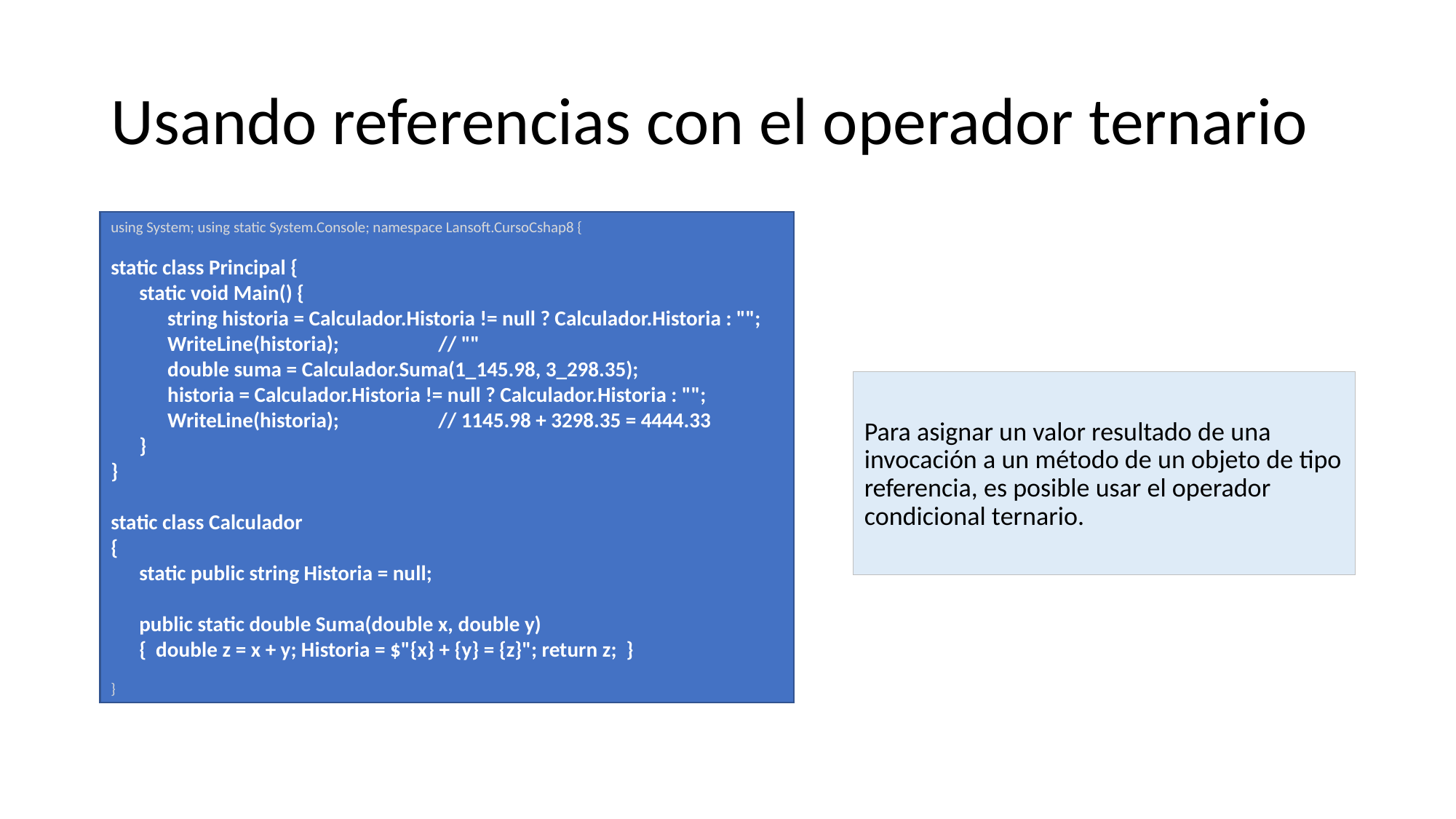

# Usando referencias con el operador ternario
using System; using static System.Console; namespace Lansoft.CursoCshap8 {

static class Principal {
      static void Main() {
            string historia = Calculador.Historia != null ? Calculador.Historia : "";
            WriteLine(historia);	// ""
            double suma = Calculador.Suma(1_145.98, 3_298.35);
            historia = Calculador.Historia != null ? Calculador.Historia : "";
            WriteLine(historia);	// 1145.98 + 3298.35 = 4444.33
      }
}

static class Calculador
{
      static public string Historia = null;

      public static double Suma(double x, double y)
      {  double z = x + y; Historia = $"{x} + {y} = {z}"; return z;  }

}

Para asignar un valor resultado de una invocación a un método de un objeto de tipo referencia, es posible usar el operador condicional ternario.